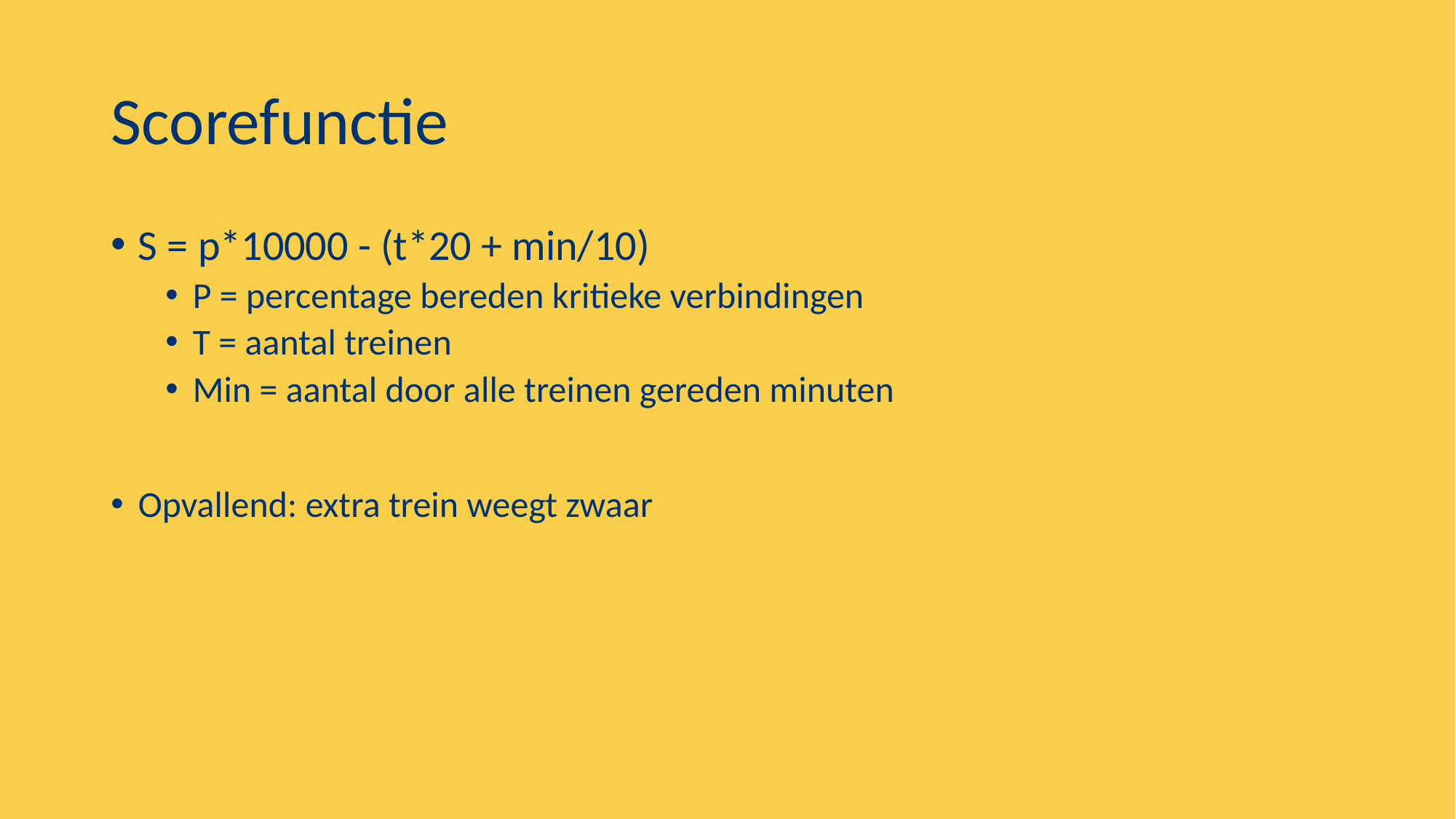

# Scorefunctie
S = p*10000 - (t*20 + min/10)
P = percentage bereden kritieke verbindingen
T = aantal treinen
Min = aantal door alle treinen gereden minuten

Opvallend: extra trein weegt zwaar